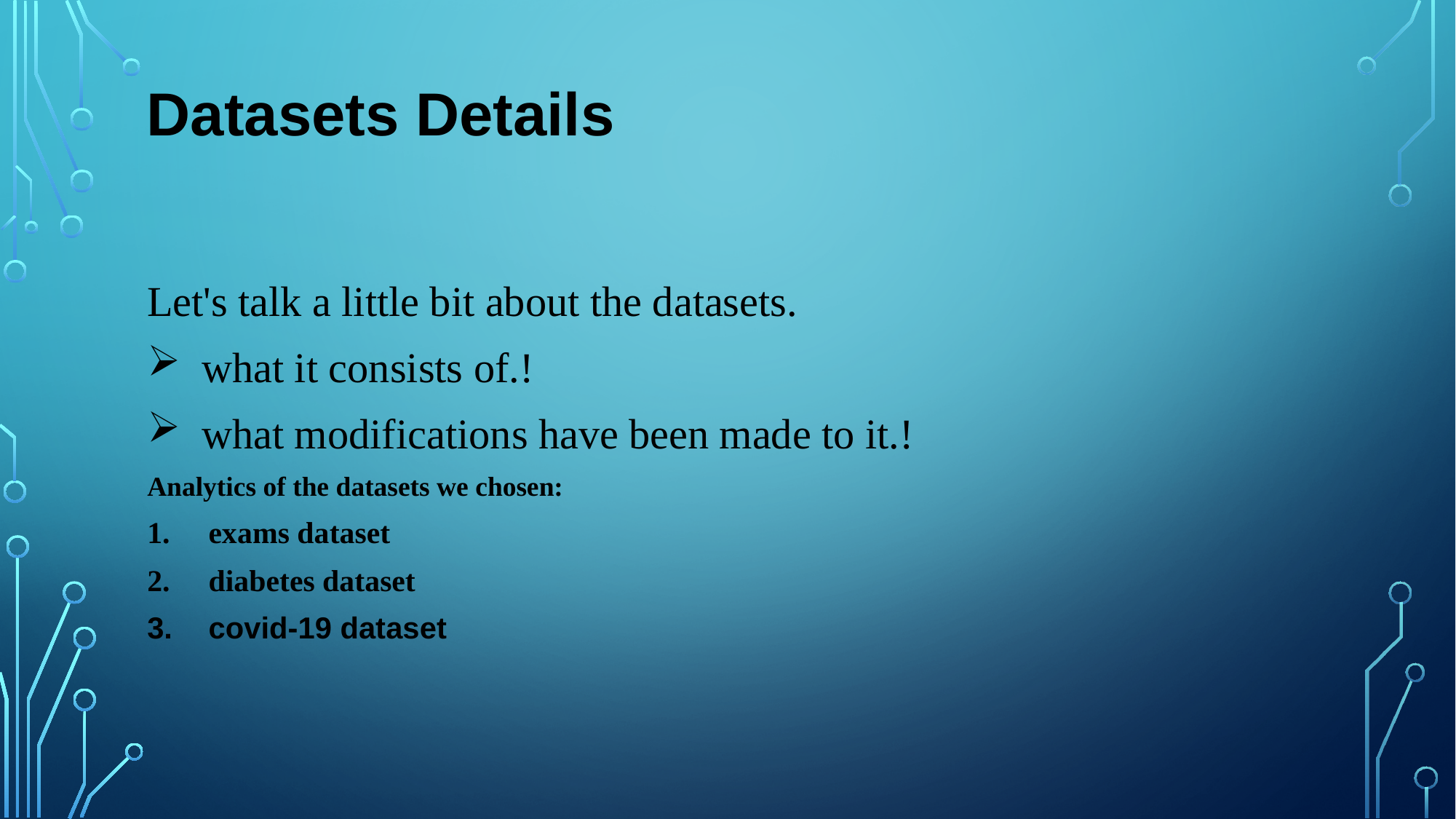

#
Datasets Details
Let's talk a little bit about the datasets.
what it consists of.!
what modifications have been made to it.!
Analytics of the datasets we chosen:
exams dataset
diabetes dataset
covid-19 dataset